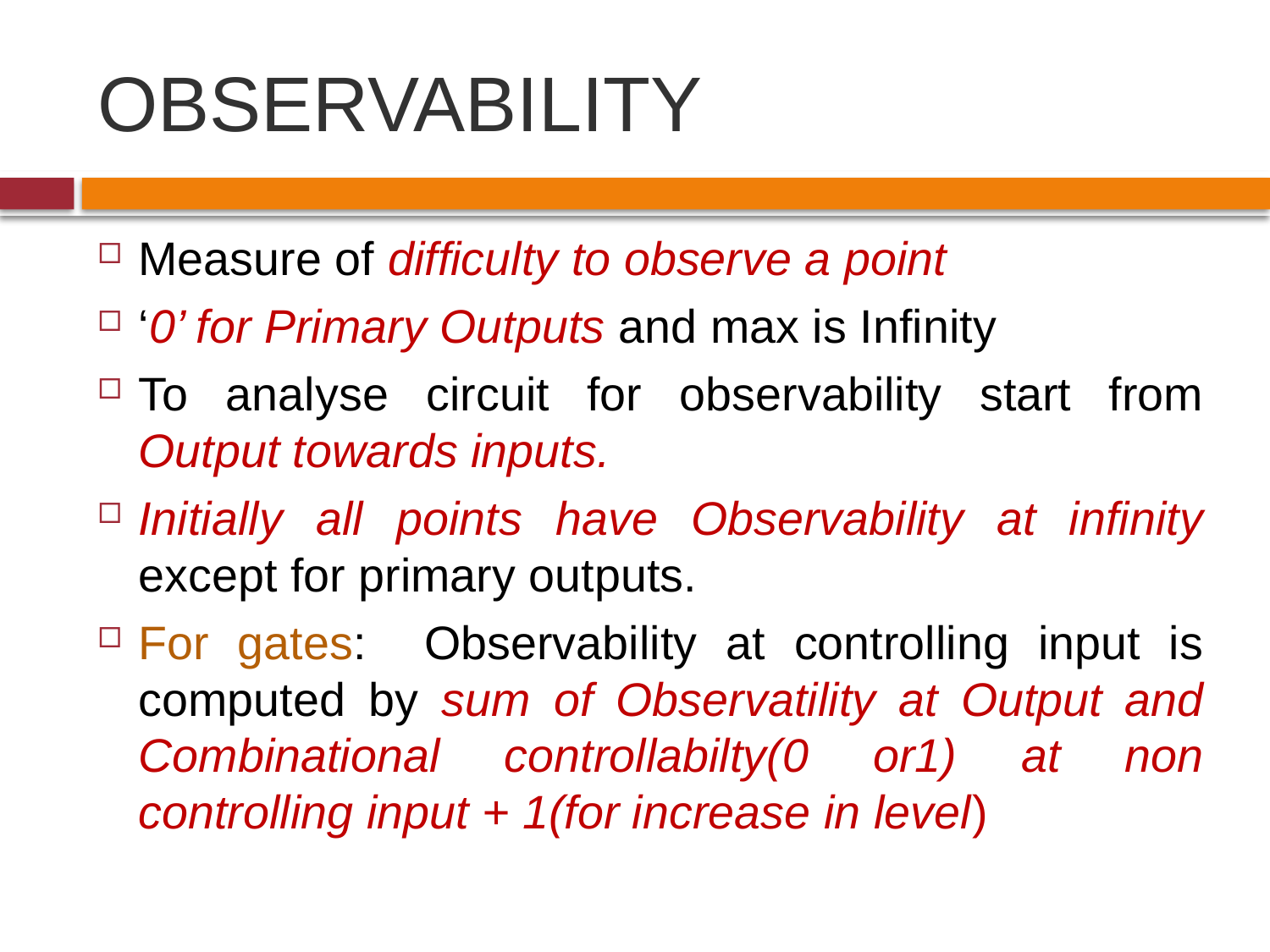

# OBSERVABILITY
Measure of difficulty to observe a point
‘0’ for Primary Outputs and max is Infinity
To analyse circuit for observability start from Output towards inputs.
Initially all points have Observability at infinity except for primary outputs.
For gates:  Observability at controlling input is computed by sum of Observatility at Output and Combinational controllabilty(0 or1) at non controlling input + 1(for increase in level)